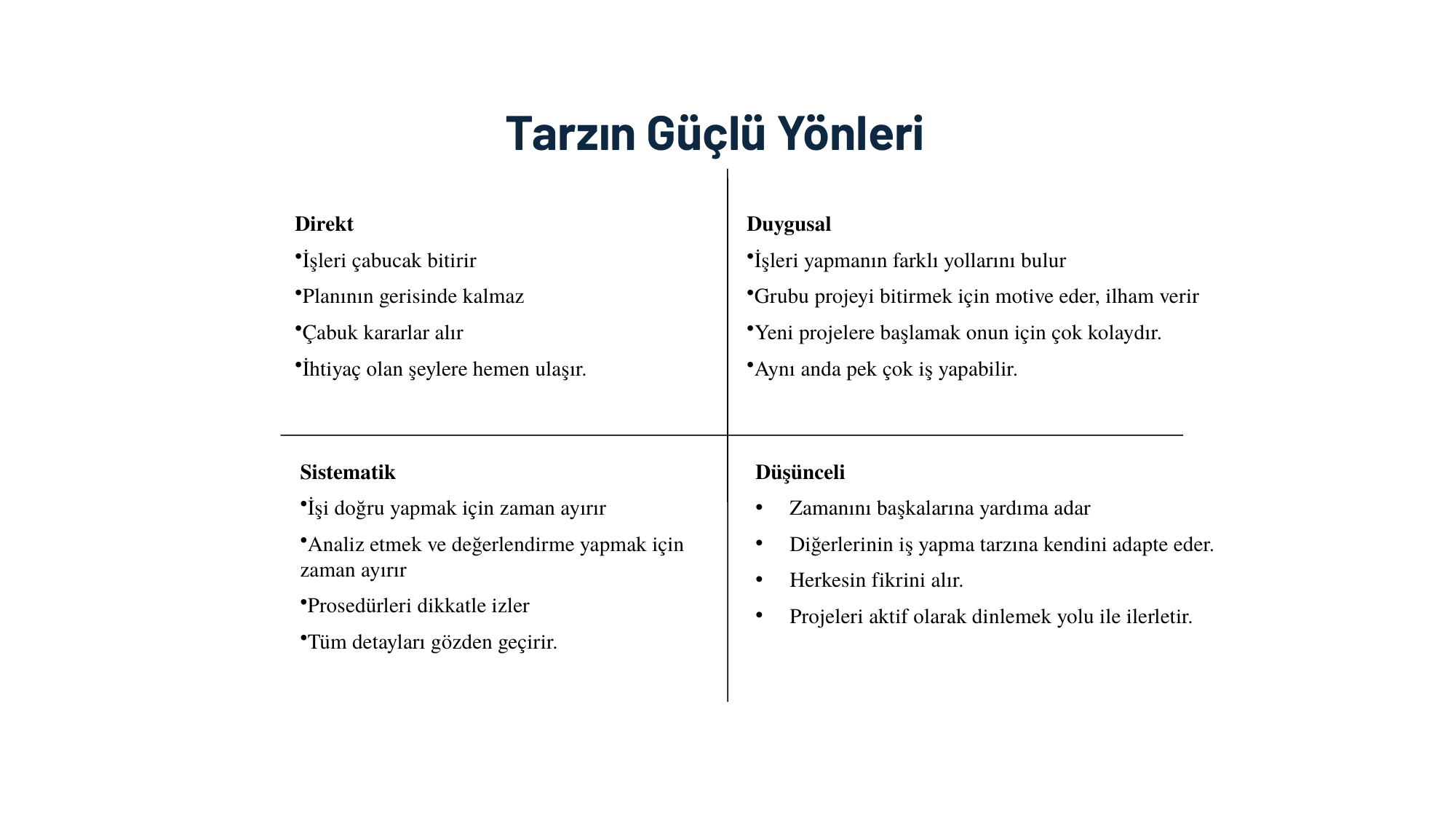

# Tarzın Güçlü Yönleri

Direkt
İşleri çabucak bitirir
Planının gerisinde kalmaz
Çabuk kararlar alır
İhtiyaç olan şeylere hemen ulaşır.
Duygusal
İşleri yapmanın farklı yollarını bulur
Grubu projeyi bitirmek için motive eder, ilham verir
Yeni projelere başlamak onun için çok kolaydır.
Aynı anda pek çok iş yapabilir.

Sistematik
İşi doğru yapmak için zaman ayırır
Analiz etmek ve değerlendirme yapmak için zaman ayırır
Prosedürleri dikkatle izler
Tüm detayları gözden geçirir.

Düşünceli
Zamanını başkalarına yardıma adar
Diğerlerinin iş yapma tarzına kendini adapte eder.
Herkesin fikrini alır.
Projeleri aktif olarak dinlemek yolu ile ilerletir.